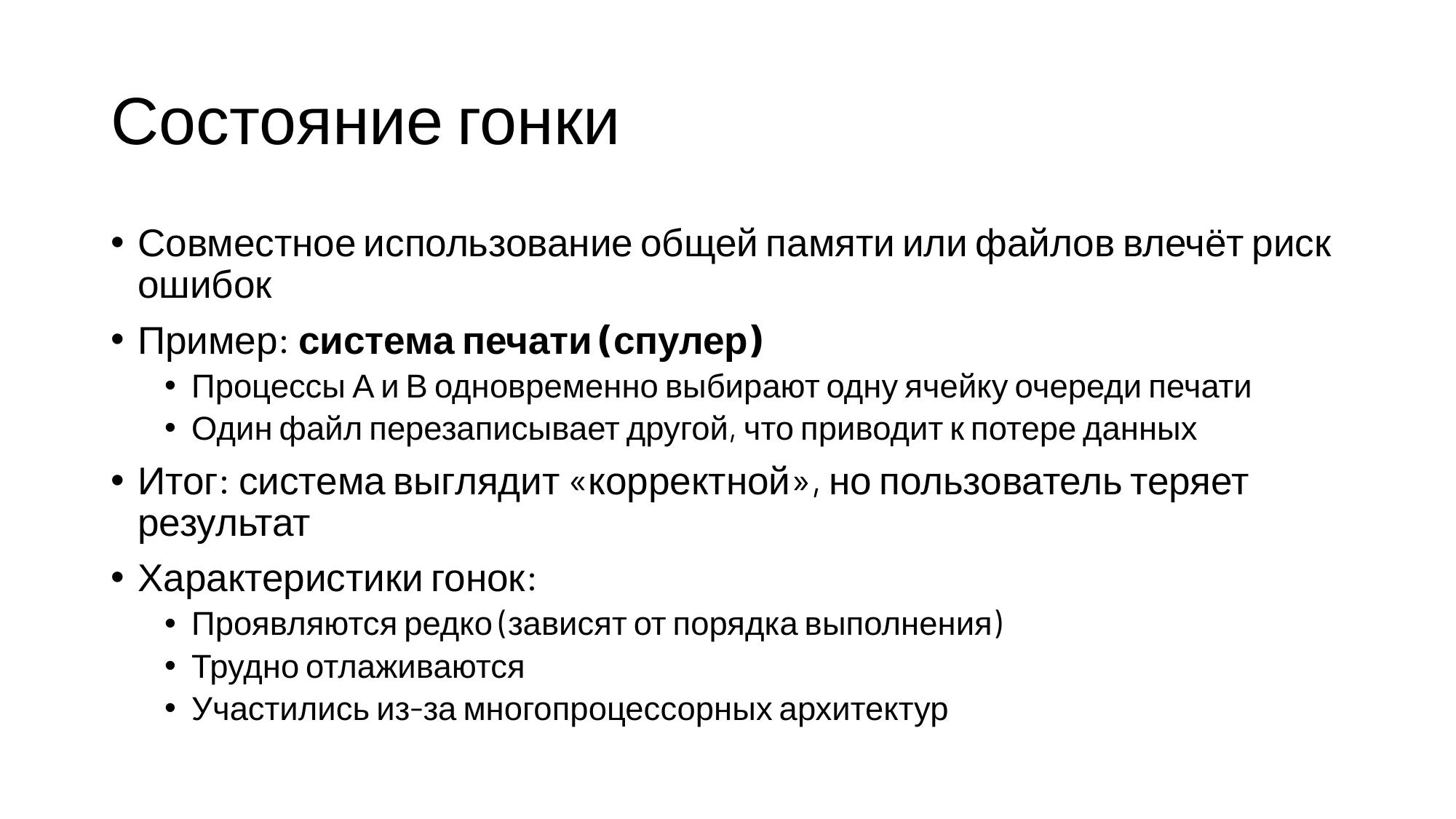

# Состояние гонки
Совместное использование общей памяти или файлов влечёт риск ошибок
Пример: система печати (спулер)
Процессы А и В одновременно выбирают одну ячейку очереди печати
Один файл перезаписывает другой, что приводит к потере данных
Итог: система выглядит «корректной», но пользователь теряет результат
Характеристики гонок:
Проявляются редко (зависят от порядка выполнения)
Трудно отлаживаются
Участились из-за многопроцессорных архитектур